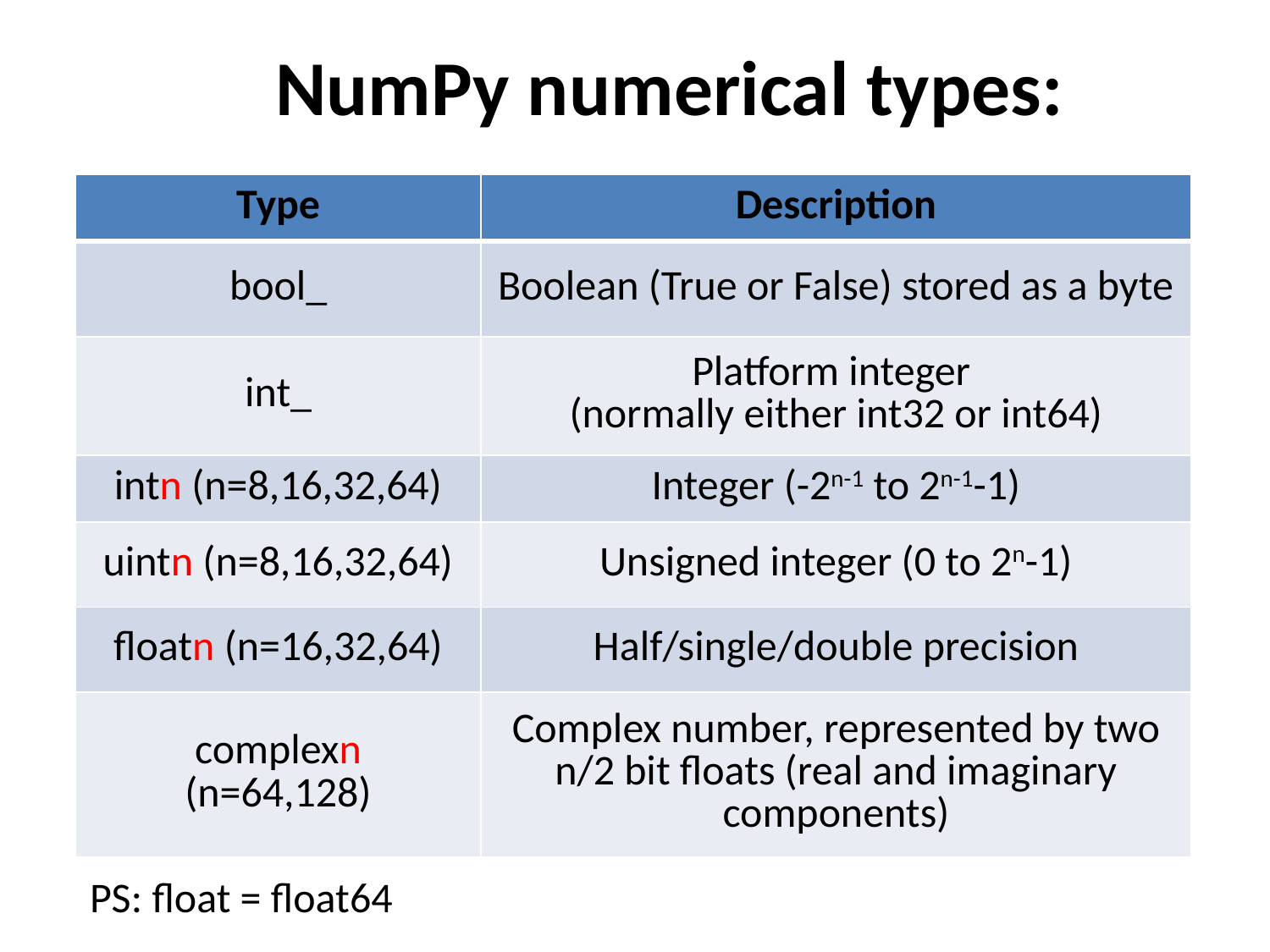

NumPy numerical types:
| Type | Description |
| --- | --- |
| bool\_ | Boolean (True or False) stored as a byte |
| int\_ | Platform integer (normally either int32 or int64) |
| intn (n=8,16,32,64) | Integer (-2n-1 to 2n-1-1) |
| uintn (n=8,16,32,64) | Unsigned integer (0 to 2n-1) |
| floatn (n=16,32,64) | Half/single/double precision |
| complexn (n=64,128) | Complex number, represented by two n/2 bit floats (real and imaginary components) |
PS: float = float64